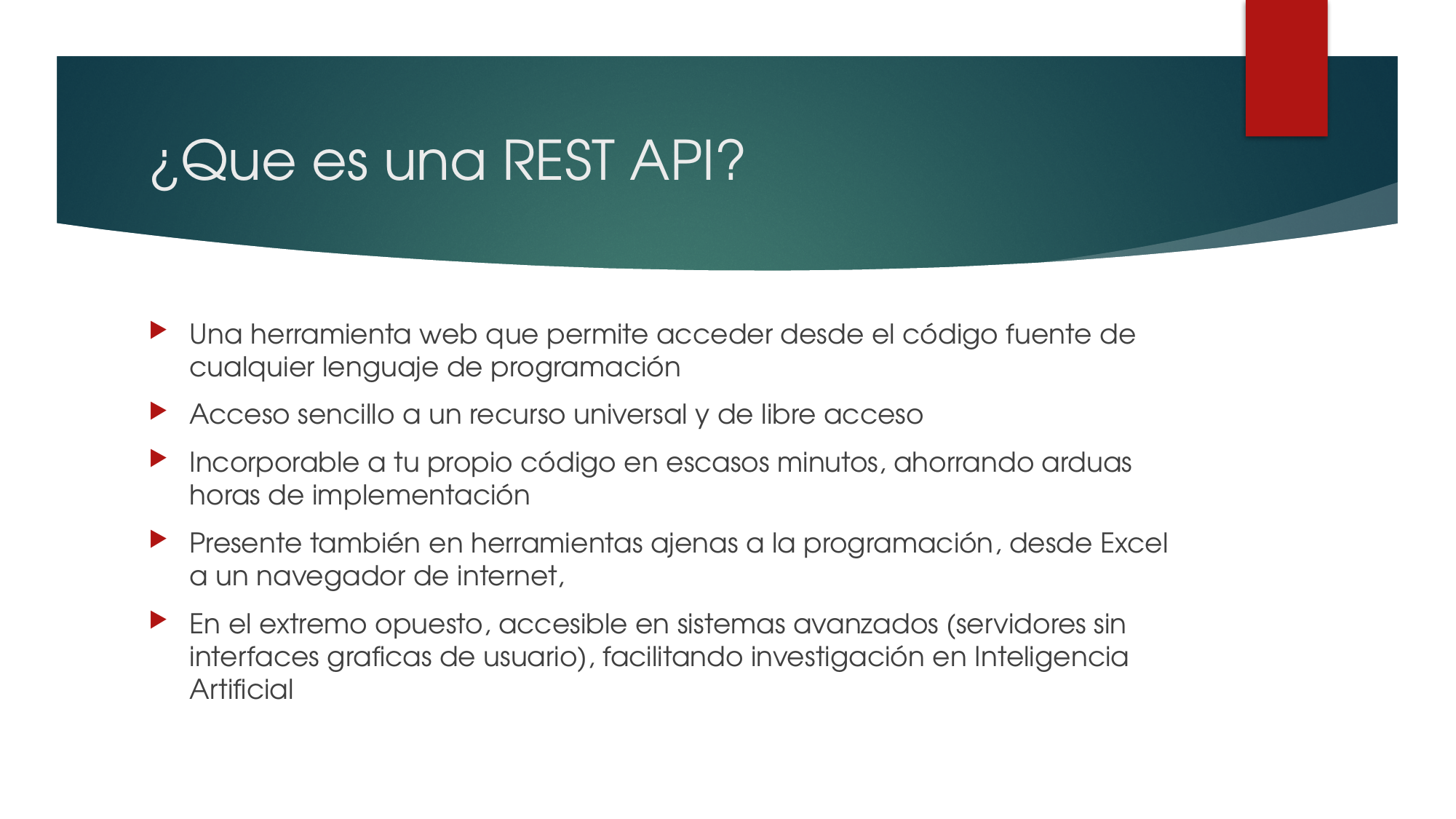

# ¿Que es una REST API?
Una herramienta web que permite acceder desde el código fuente de cualquier lenguaje de programación
Acceso sencillo a un recurso universal y de libre acceso
Incorporable a tu propio código en escasos minutos, ahorrando arduas horas de implementación
Presente también en herramientas ajenas a la programación, desde Excel a un navegador de internet,
En el extremo opuesto, accesible en sistemas avanzados (servidores sin interfaces graficas de usuario), facilitando investigación en Inteligencia Artificial